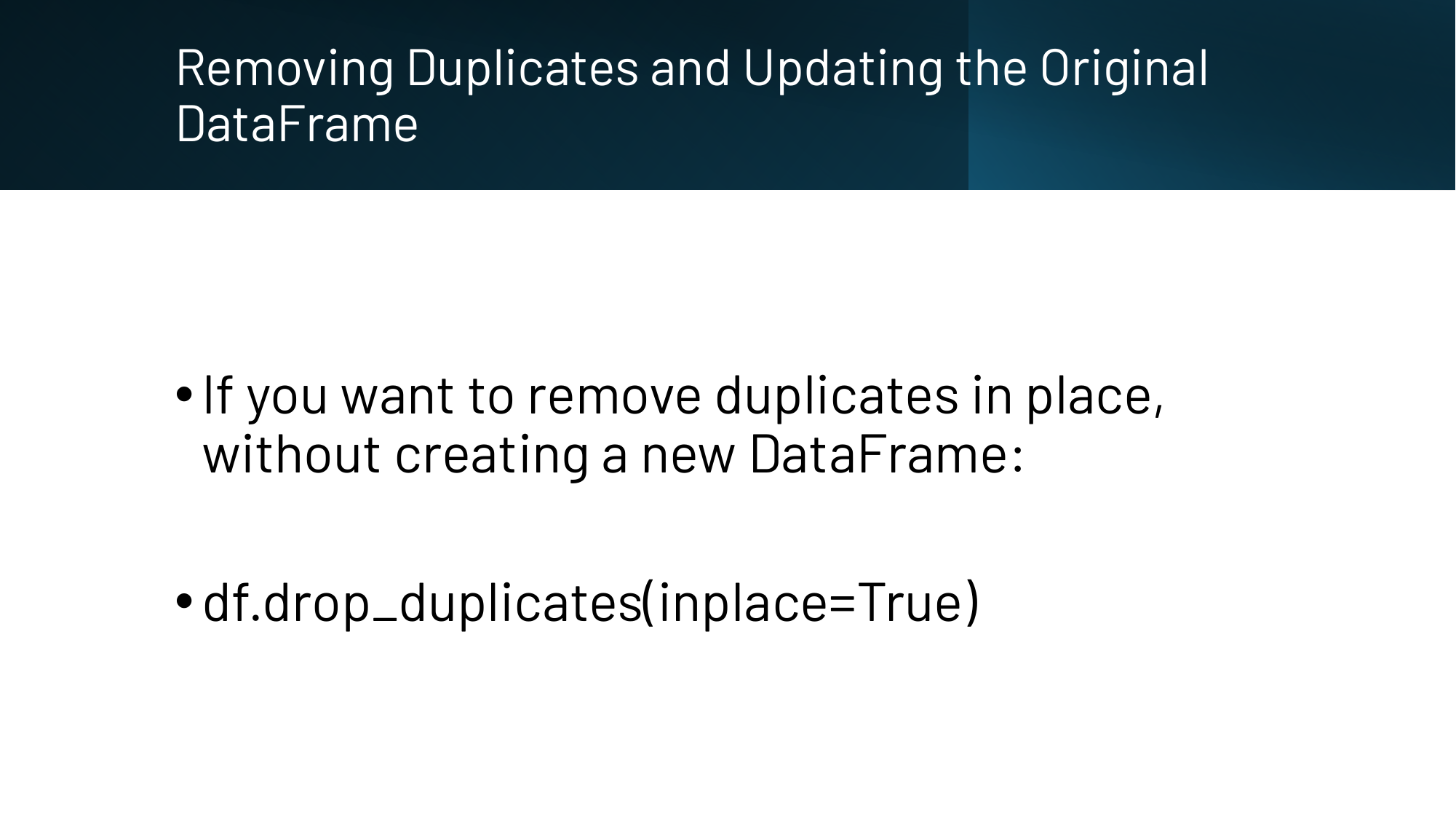

# Removing Duplicates and Updating the Original DataFrame

If you want to remove duplicates in place, without creating a new DataFrame:

df.drop_duplicates(inplace=True)